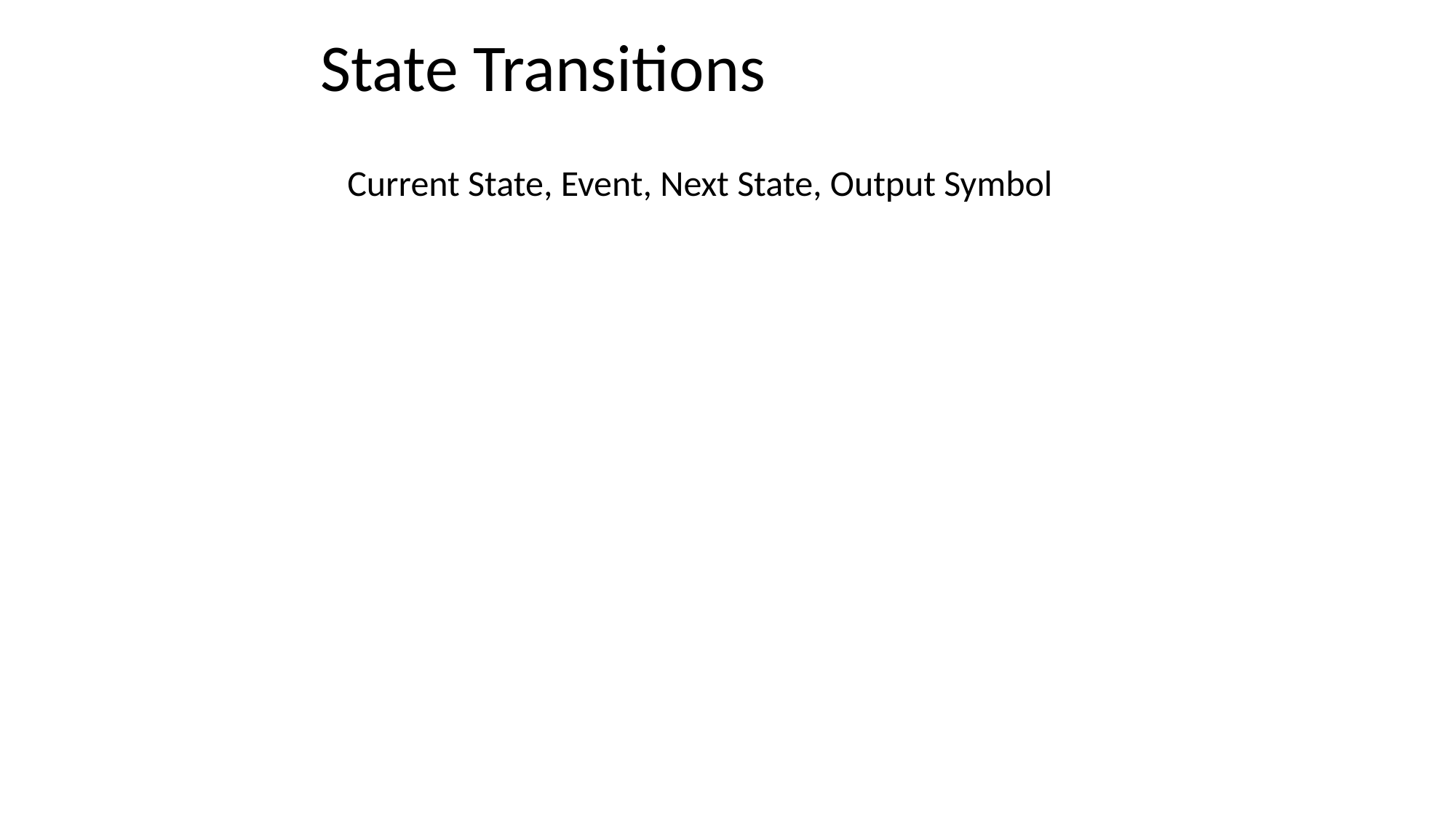

# State Transitions
Current State, Event, Next State, Output Symbol